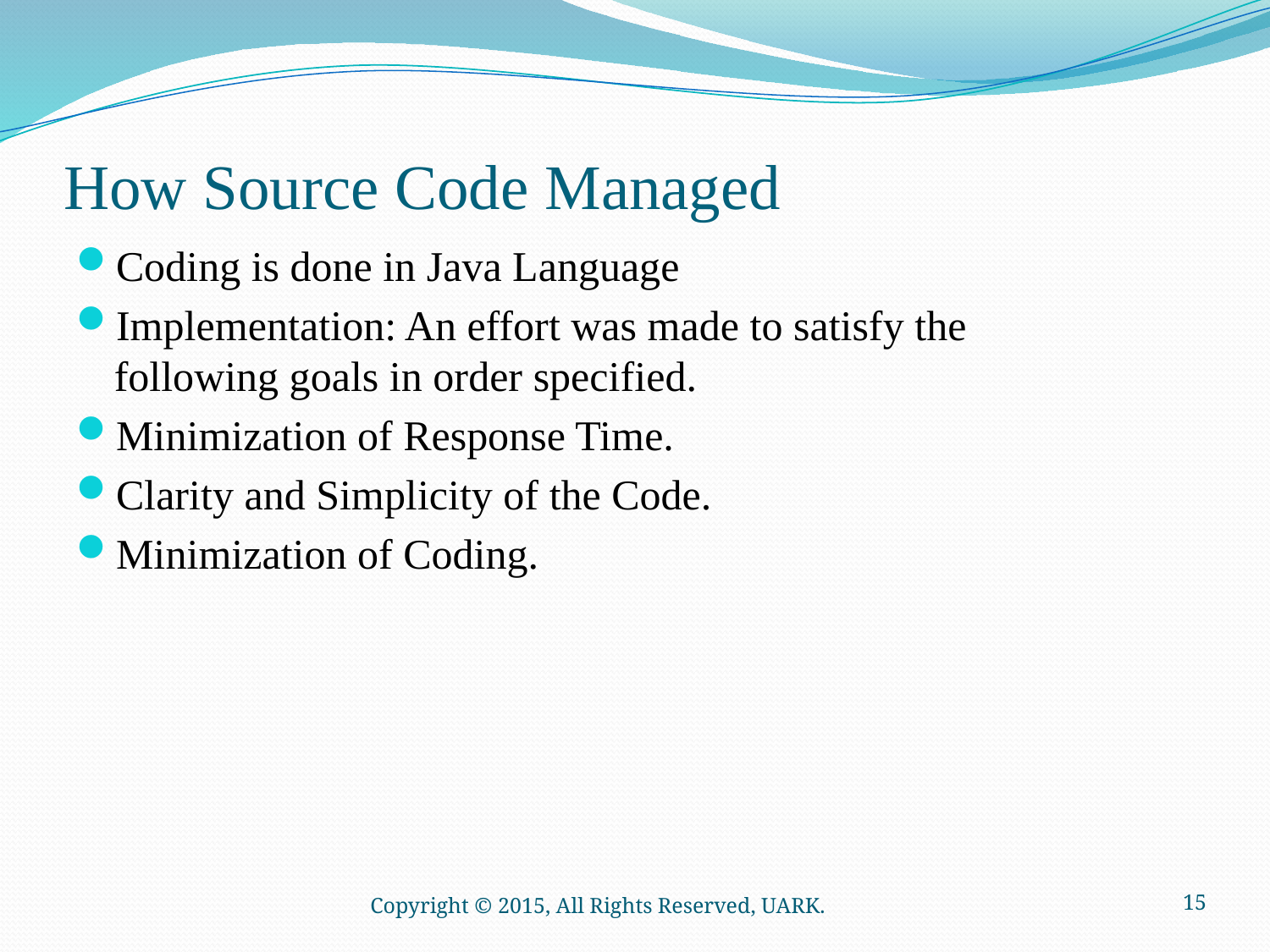

# How Source Code Managed
Coding is done in Java Language
Implementation: An effort was made to satisfy the following goals in order specified.
Minimization of Response Time.
Clarity and Simplicity of the Code.
Minimization of Coding.

Copyright © 2015, All Rights Reserved, UARK.
15